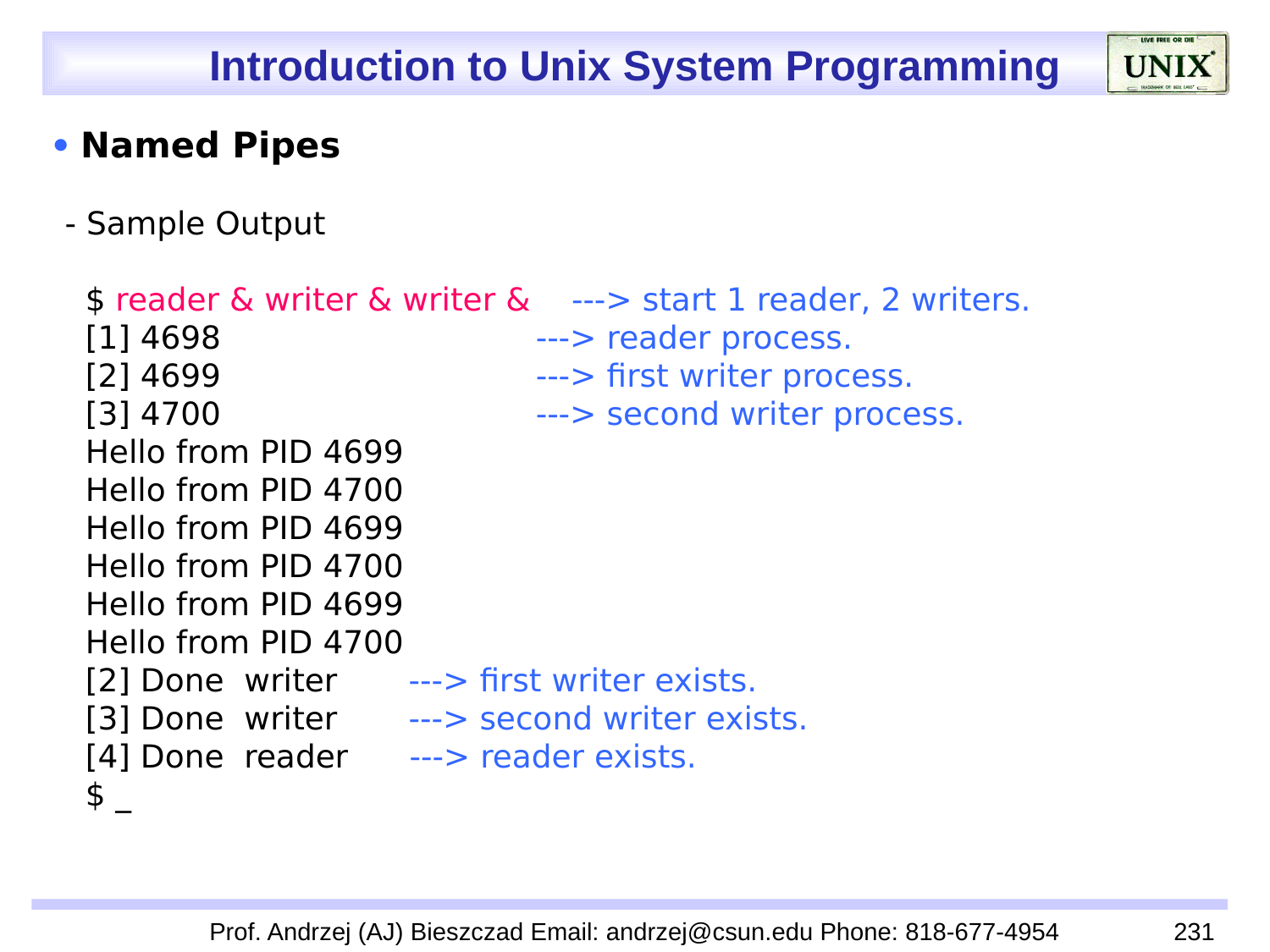

• Named Pipes

 - Sample Output

   $ reader & writer & writer &    ---> start 1 reader, 2 writers.
   [1] 4698                               ---> reader process.
   [2] 4699                               ---> first writer process.
   [3] 4700                               ---> second writer process.
   Hello from PID 4699
   Hello from PID 4700
   Hello from PID 4699
   Hello from PID 4700
   Hello from PID 4699
   Hello from PID 4700
   [2] Done  writer       ---> first writer exists.
   [3] Done  writer       ---> second writer exists.
   [4] Done  reader      ---> reader exists.
   $ _
Prof. Andrzej (AJ) Bieszczad Email: andrzej@csun.edu Phone: 818-677-4954
231